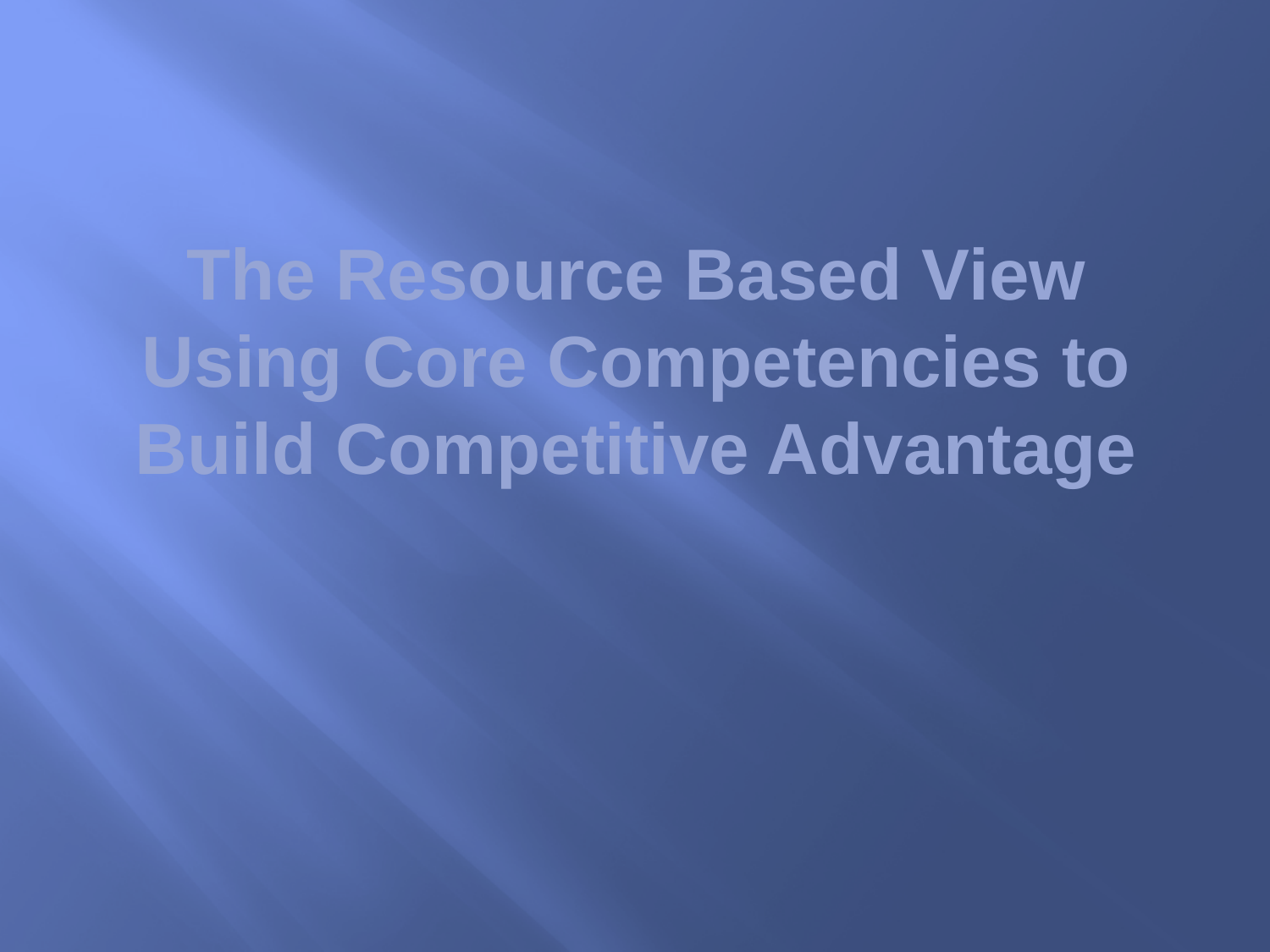

#
The Resource Based View
Using Core Competencies to Build Competitive Advantage